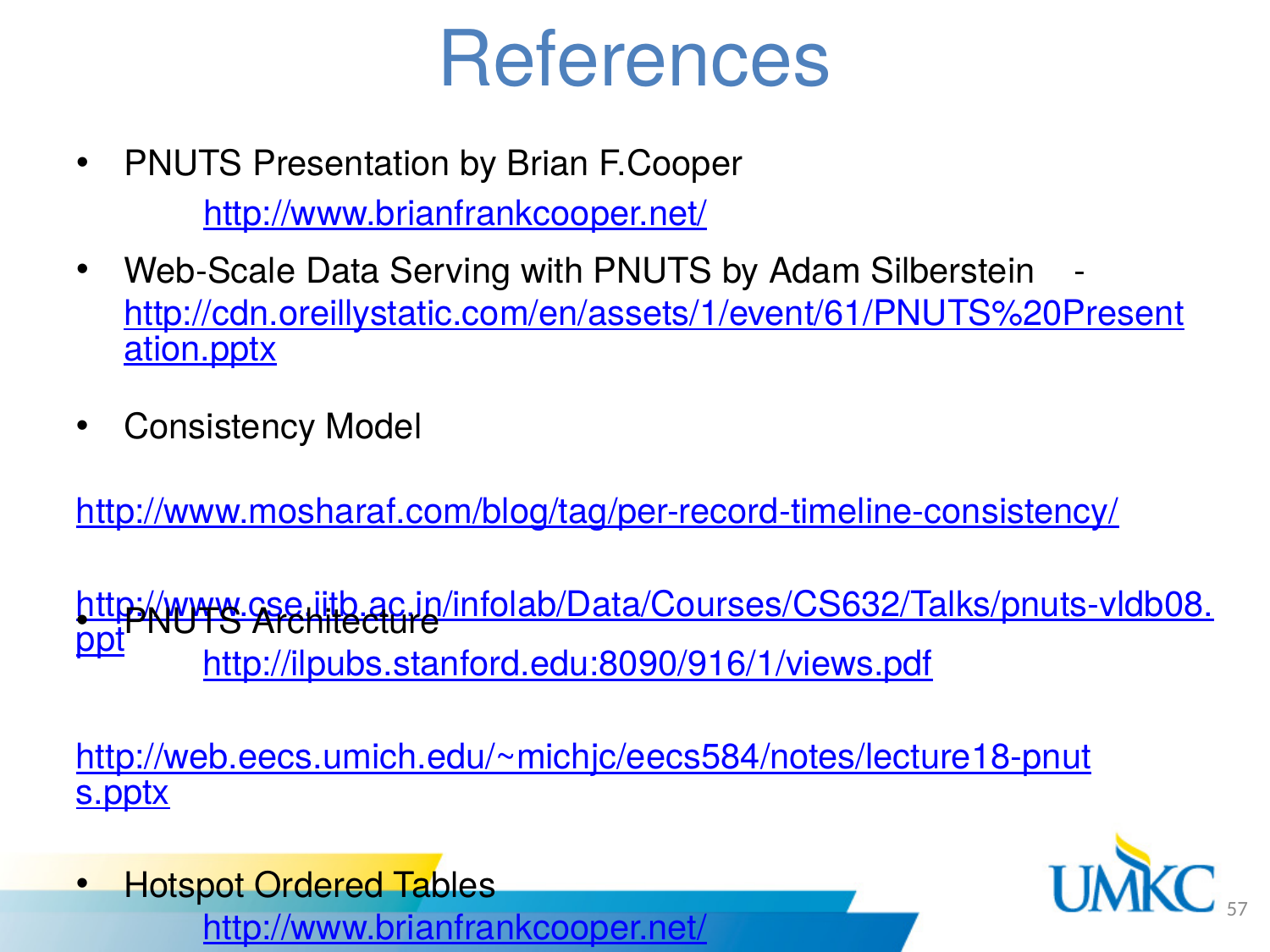

# References
PNUTS Presentation by Brian F.Cooper
	http://www.brianfrankcooper.net/
Web-Scale Data Serving with PNUTS by Adam Silberstein    - http://cdn.oreillystatic.com/en/assets/1/event/61/PNUTS%20Presentation.pptx
Consistency Model
	http://www.mosharaf.com/blog/tag/per-record-timeline-consistency/
	http://www.cse.iitb.ac.in/infolab/Data/Courses/CS632/Talks/pnuts-vldb08.ppt
PNUTS Architecture
	http://ilpubs.stanford.edu:8090/916/1/views.pdf
	http://web.eecs.umich.edu/~michjc/eecs584/notes/lecture18-pnuts.pptx

Hotspot Ordered Tables
	http://www.brianfrankcooper.net/
57